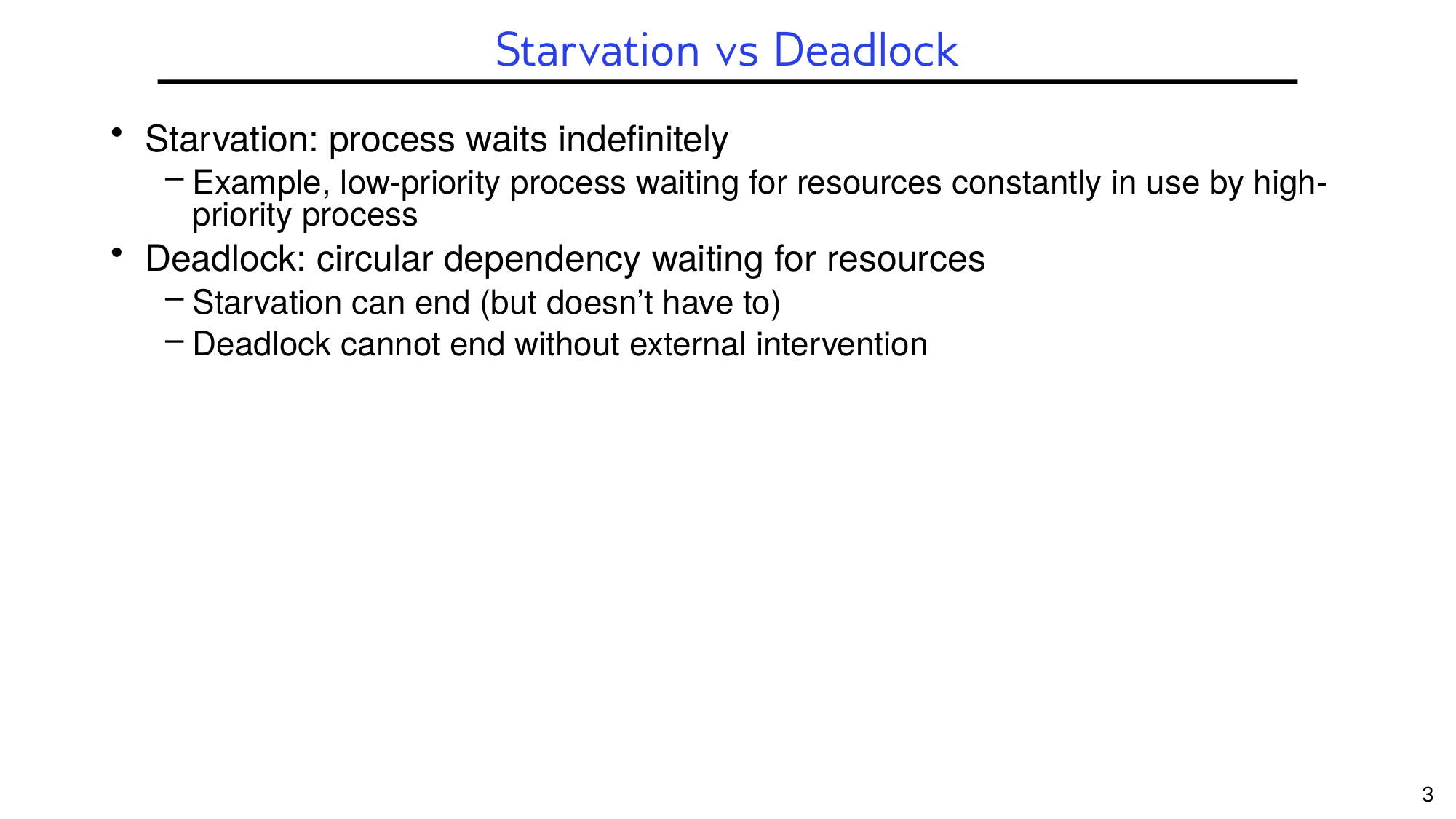

# Starvation vs Deadlock
Starvation: process waits indefinitely
Example, low-priority process waiting for resources constantly in use by high-priority process
Deadlock: circular dependency waiting for resources
Starvation can end (but doesn’t have to)
Deadlock cannot end without external intervention